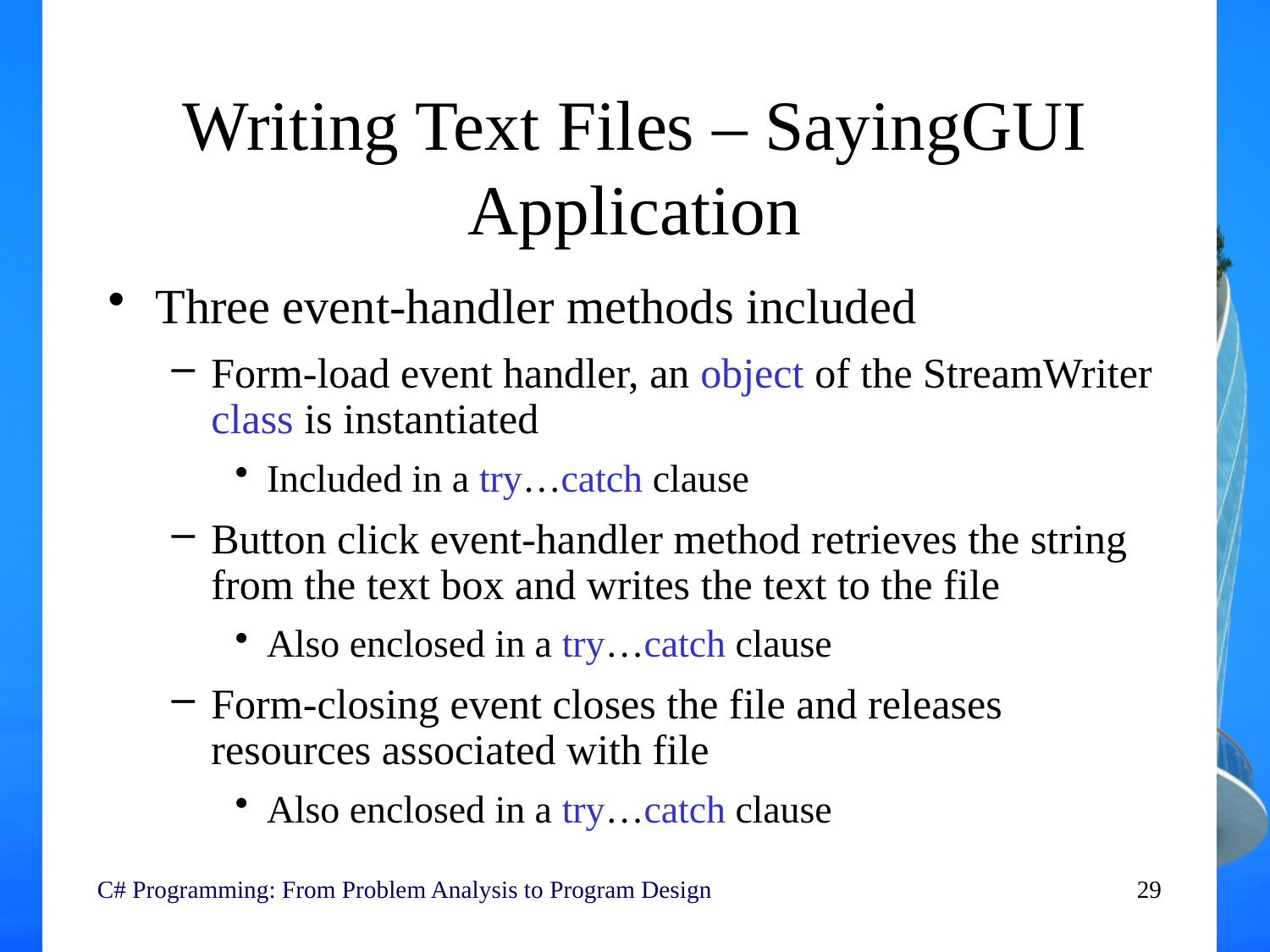

# Writing Text Files – SayingGUI Application
Three event-handler methods included
Form-load event handler, an object of the StreamWriter class is instantiated
Included in a try…catch clause
Button click event-handler method retrieves the string from the text box and writes the text to the file
Also enclosed in a try…catch clause
Form-closing event closes the file and releases resources associated with file
Also enclosed in a try…catch clause
C# Programming: From Problem Analysis to Program Design

29